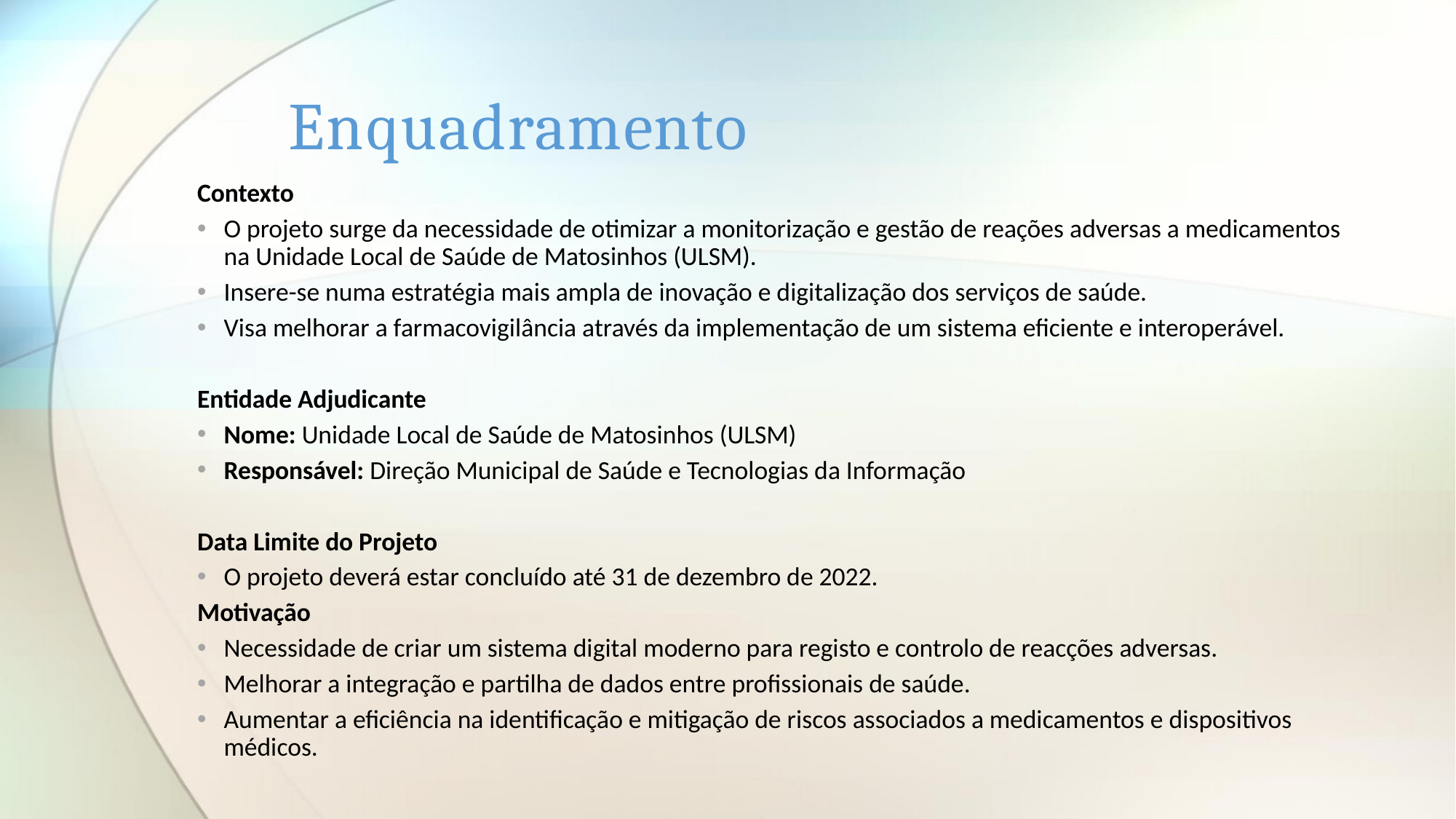

# Enquadramento
Contexto
O projeto surge da necessidade de otimizar a monitorização e gestão de reações adversas a medicamentos na Unidade Local de Saúde de Matosinhos (ULSM).
Insere-se numa estratégia mais ampla de inovação e digitalização dos serviços de saúde.
Visa melhorar a farmacovigilância através da implementação de um sistema eficiente e interoperável.

Entidade Adjudicante
Nome: Unidade Local de Saúde de Matosinhos (ULSM)
Responsável: Direção Municipal de Saúde e Tecnologias da Informação

Data Limite do Projeto
O projeto deverá estar concluído até 31 de dezembro de 2022.
Motivação
Necessidade de criar um sistema digital moderno para registo e controlo de reacções adversas.
Melhorar a integração e partilha de dados entre profissionais de saúde.
Aumentar a eficiência na identificação e mitigação de riscos associados a medicamentos e dispositivos médicos.